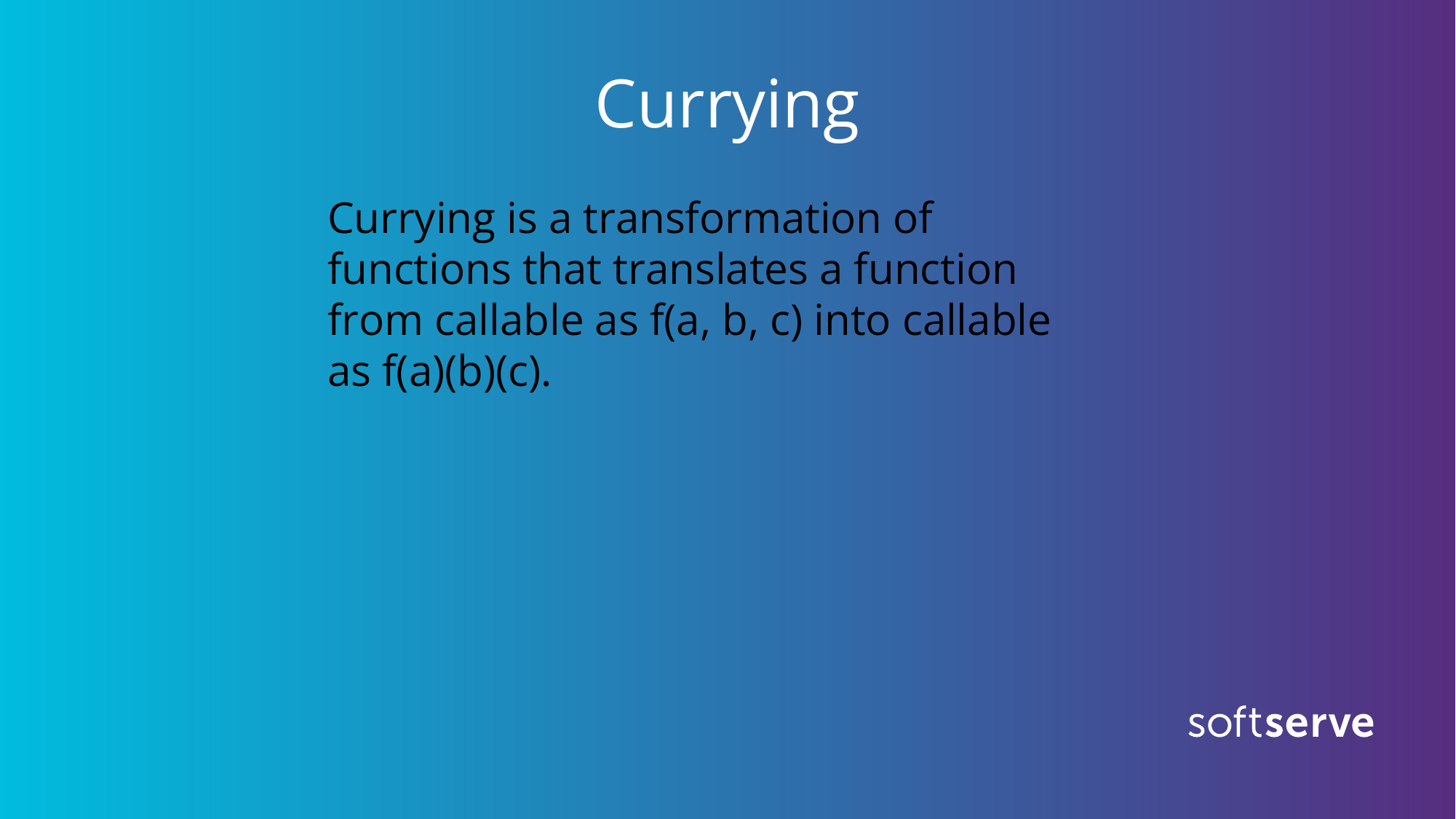

Currying
Currying is a transformation of functions that translates a function from callable as f(a, b, c) into callable as f(a)(b)(c).